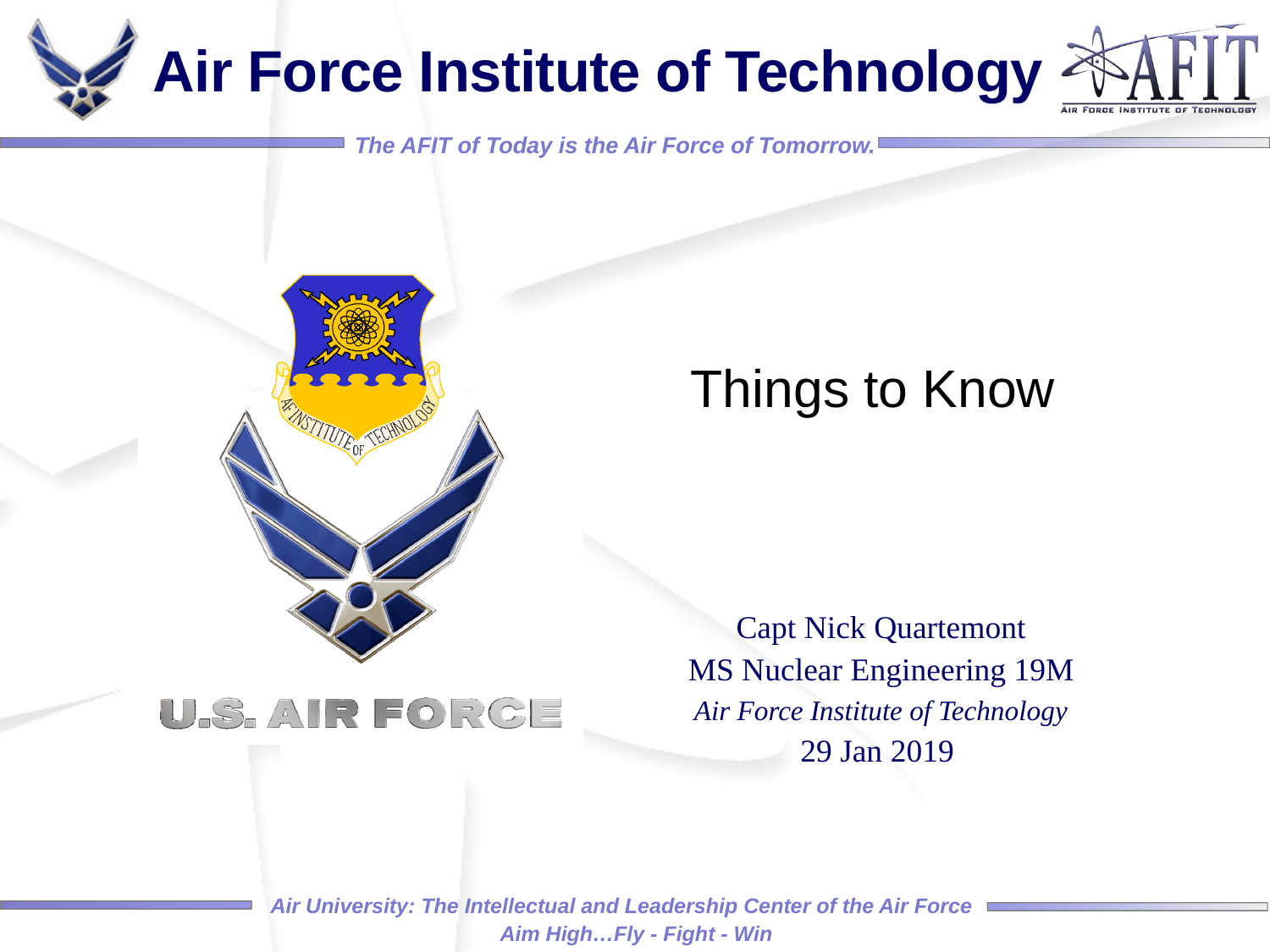

Things to Know
Capt Nick Quartemont
MS Nuclear Engineering 19M
Air Force Institute of Technology
29 Jan 2019